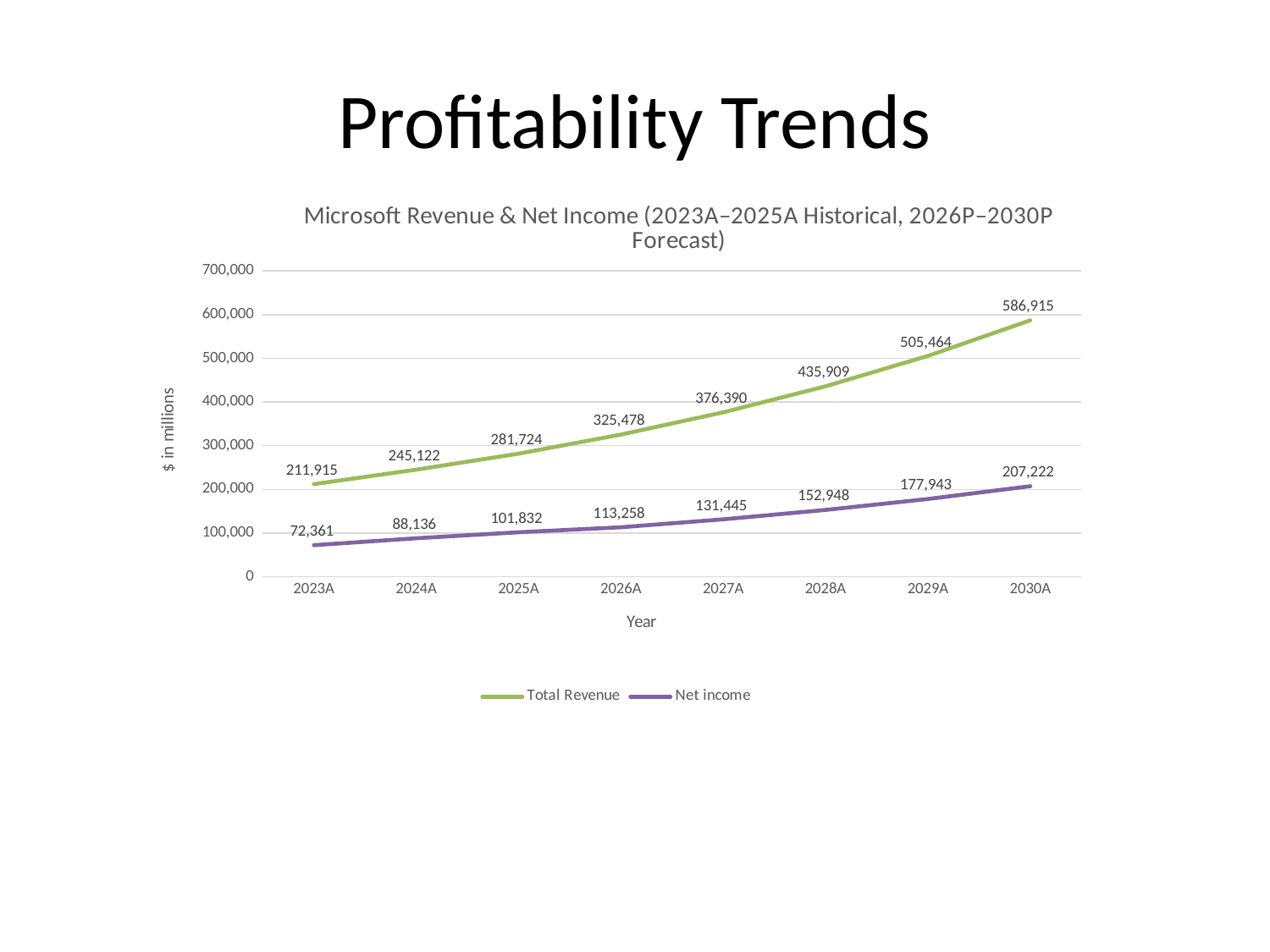

# Profitability Trends

### Chart: Microsoft Revenue & Net Income (2023A–2025A Historical, 2026P–2030P Forecast)

| Category | Total Revenue | Net income |
|---|---|---|
| 2023 | 211915.0 | 72361.0 |
| 2024 | 245122.0 | 88136.0 |
| 2025 | 281724.0 | 101832.0 |
| 2026 | 325478.04892034864 | 113258.49666026754 |
| 2027 | 376390.4002287405 | 131444.73942314787 |
| 2028 | 435908.9162265809 | 152947.92829563734 |
| 2029 | 505463.7174296718 | 177943.051379447 |
| 2030 | 586914.5209315321 | 207221.60989907163 |